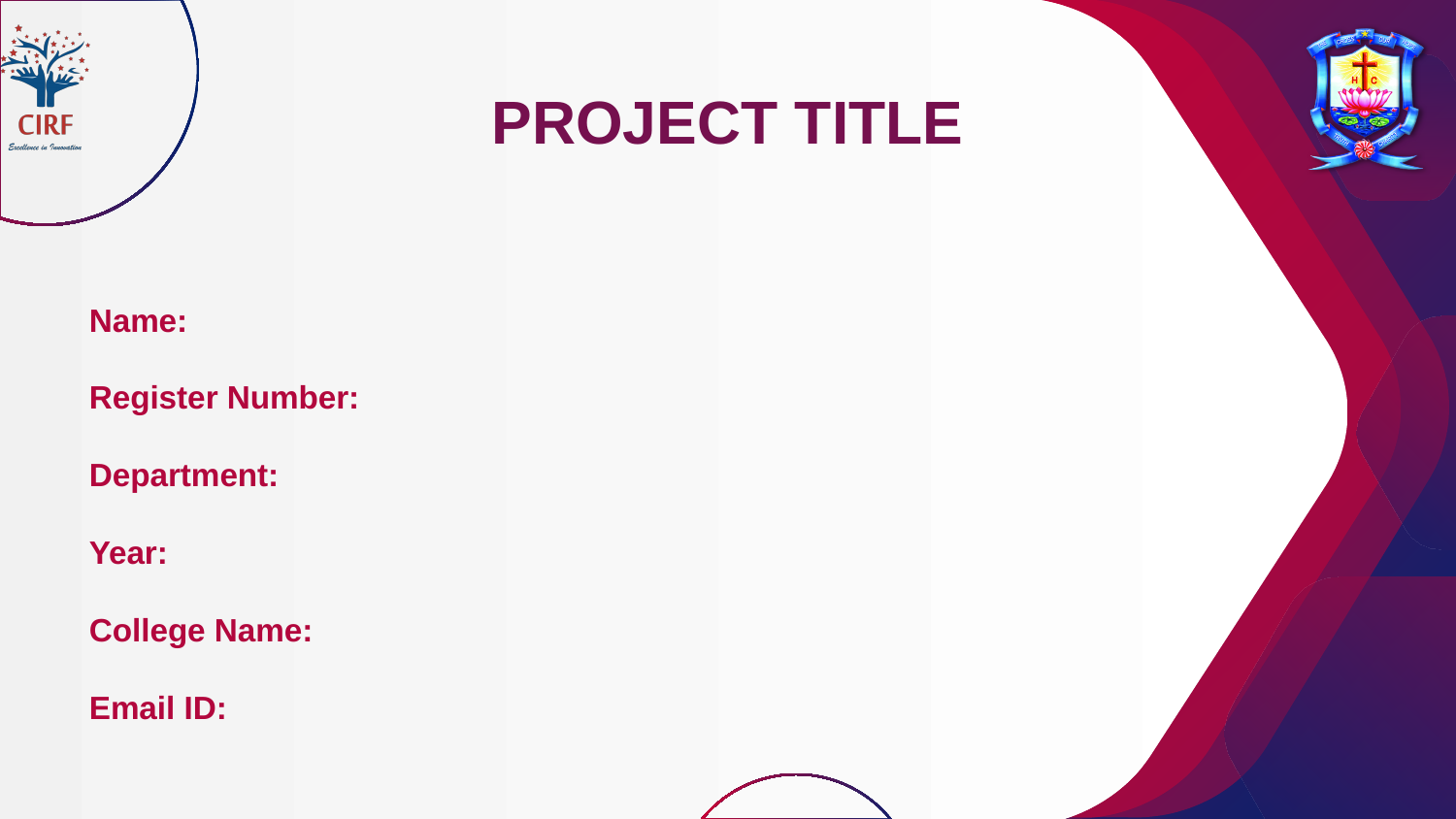

# PROJECT TITLE
Name:
Register Number:
Department:
Year:
College Name:
Email ID: